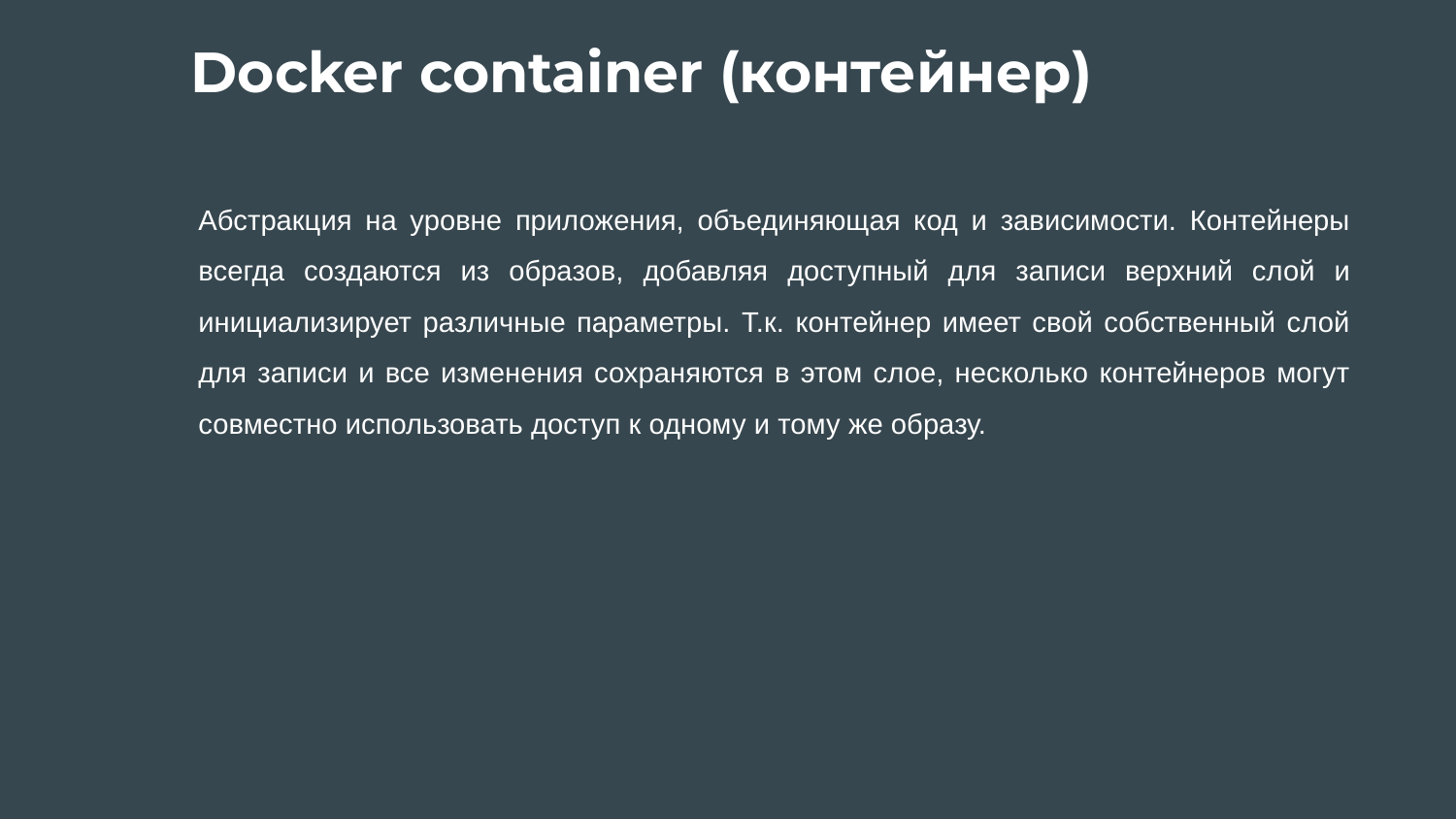

# Docker container (контейнер)
Абстракция на уровне приложения, объединяющая код и зависимости. Контейнеры всегда создаются из образов, добавляя доступный для записи верхний слой и инициализирует различные параметры. Т.к. контейнер имеет свой собственный слой для записи и все изменения сохраняются в этом слое, несколько контейнеров могут совместно использовать доступ к одному и тому же образу.